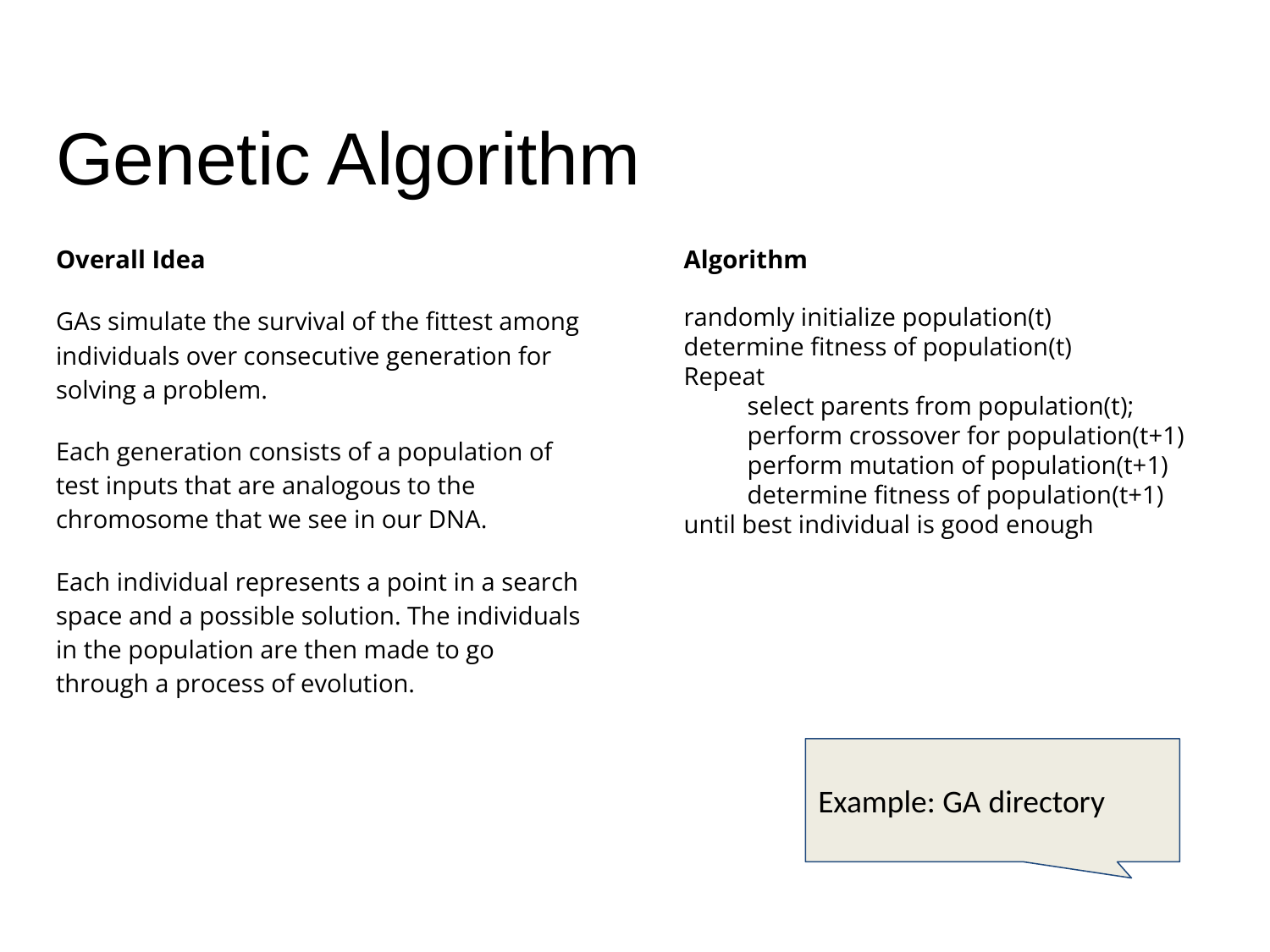

# Genetic Algorithm
Overall Idea
GAs simulate the survival of the fittest among individuals over consecutive generation for solving a problem.
Each generation consists of a population of test inputs that are analogous to the chromosome that we see in our DNA.
Each individual represents a point in a search space and a possible solution. The individuals in the population are then made to go through a process of evolution.
Algorithm
randomly initialize population(t)
determine fitness of population(t)
Repeat
select parents from population(t);
perform crossover for population(t+1)
perform mutation of population(t+1)
determine fitness of population(t+1)
until best individual is good enough

Example: GA directory